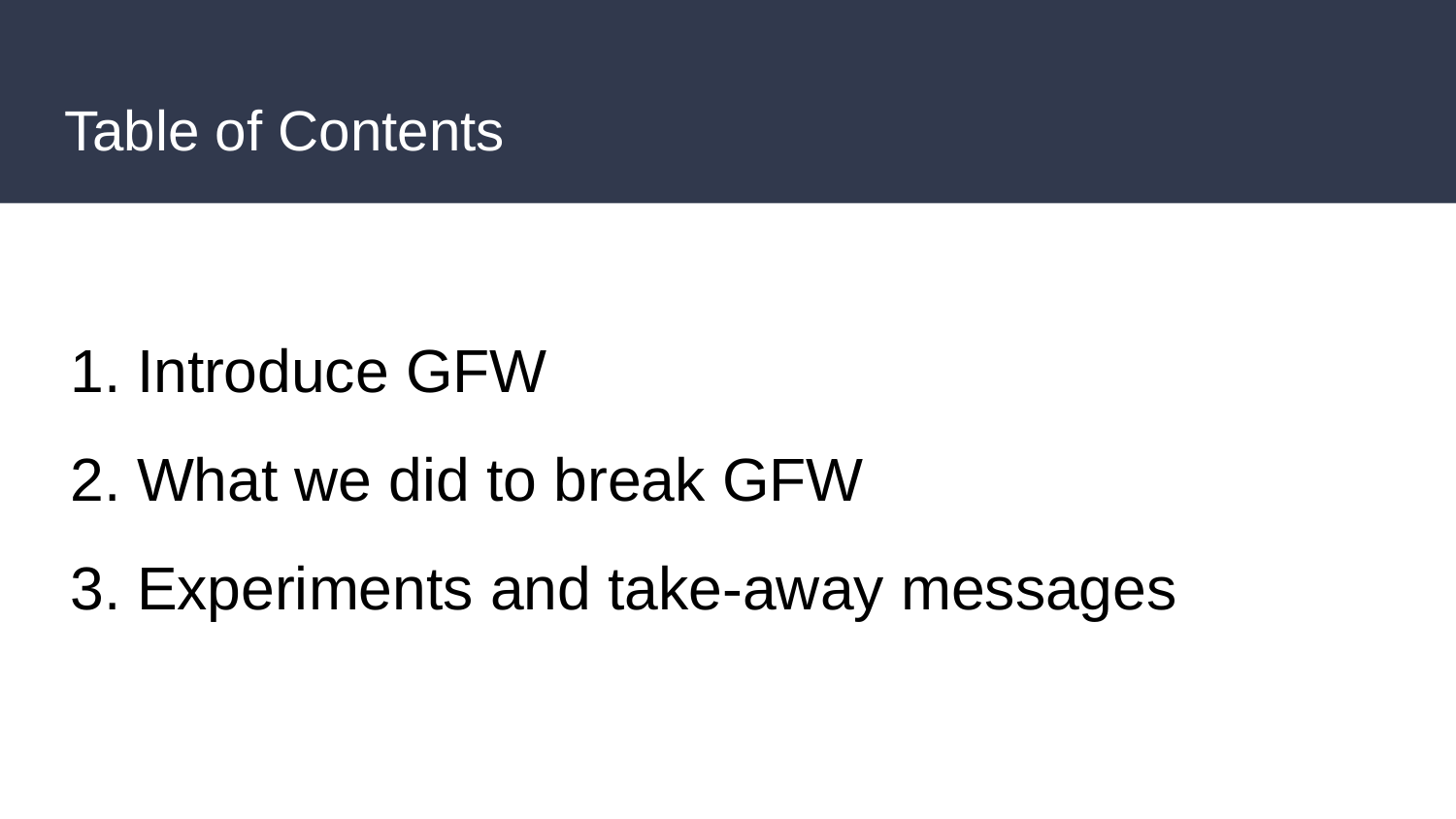

# Table of Contents
Introduce GFW
What we did to break GFW
Experiments and take-away messages